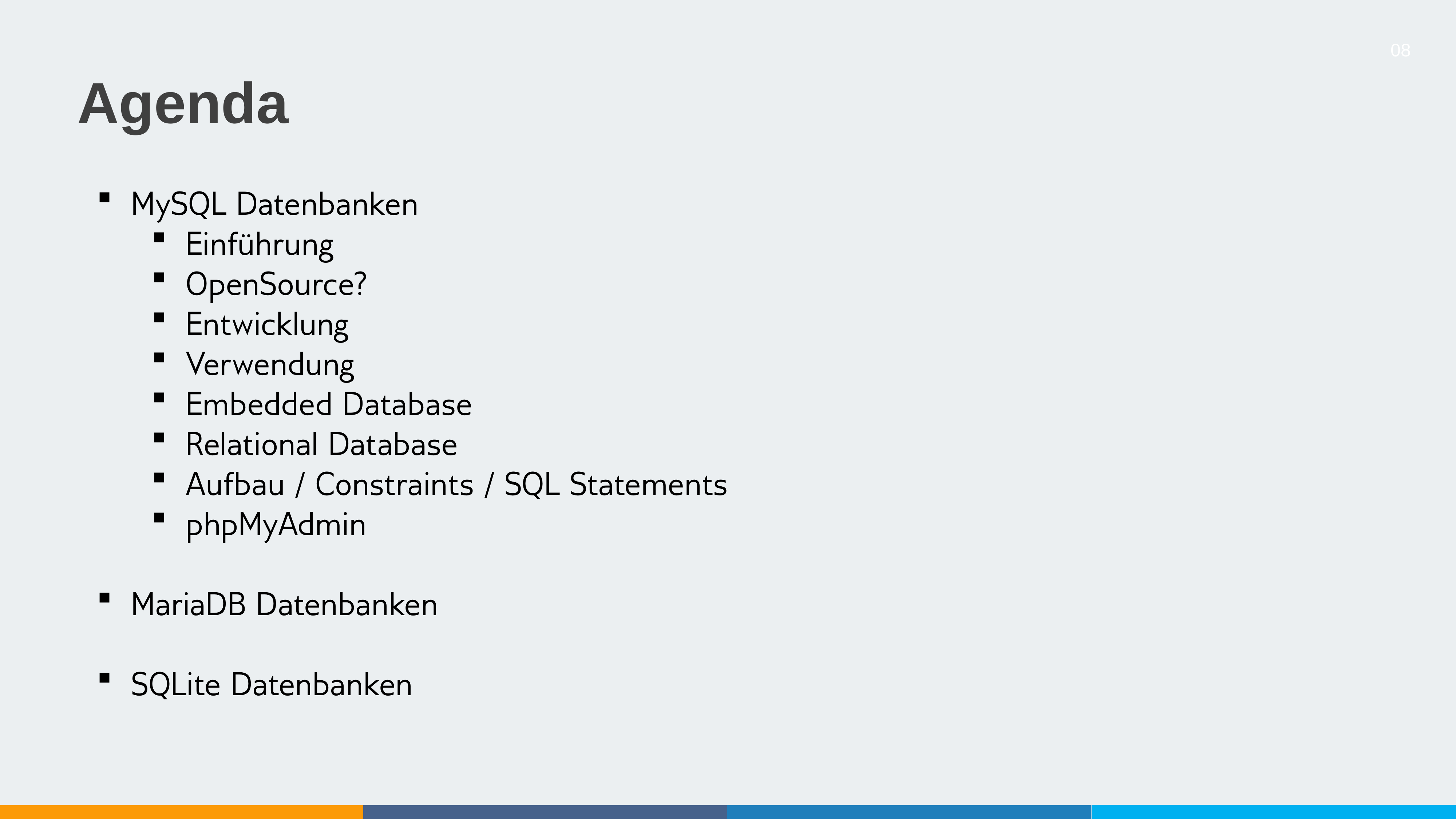

08
Agenda
MySQL Datenbanken
Einführung
OpenSource?
Entwicklung
Verwendung
Embedded Database
Relational Database
Aufbau / Constraints / SQL Statements
phpMyAdmin

MariaDB Datenbanken

SQLite Datenbanken